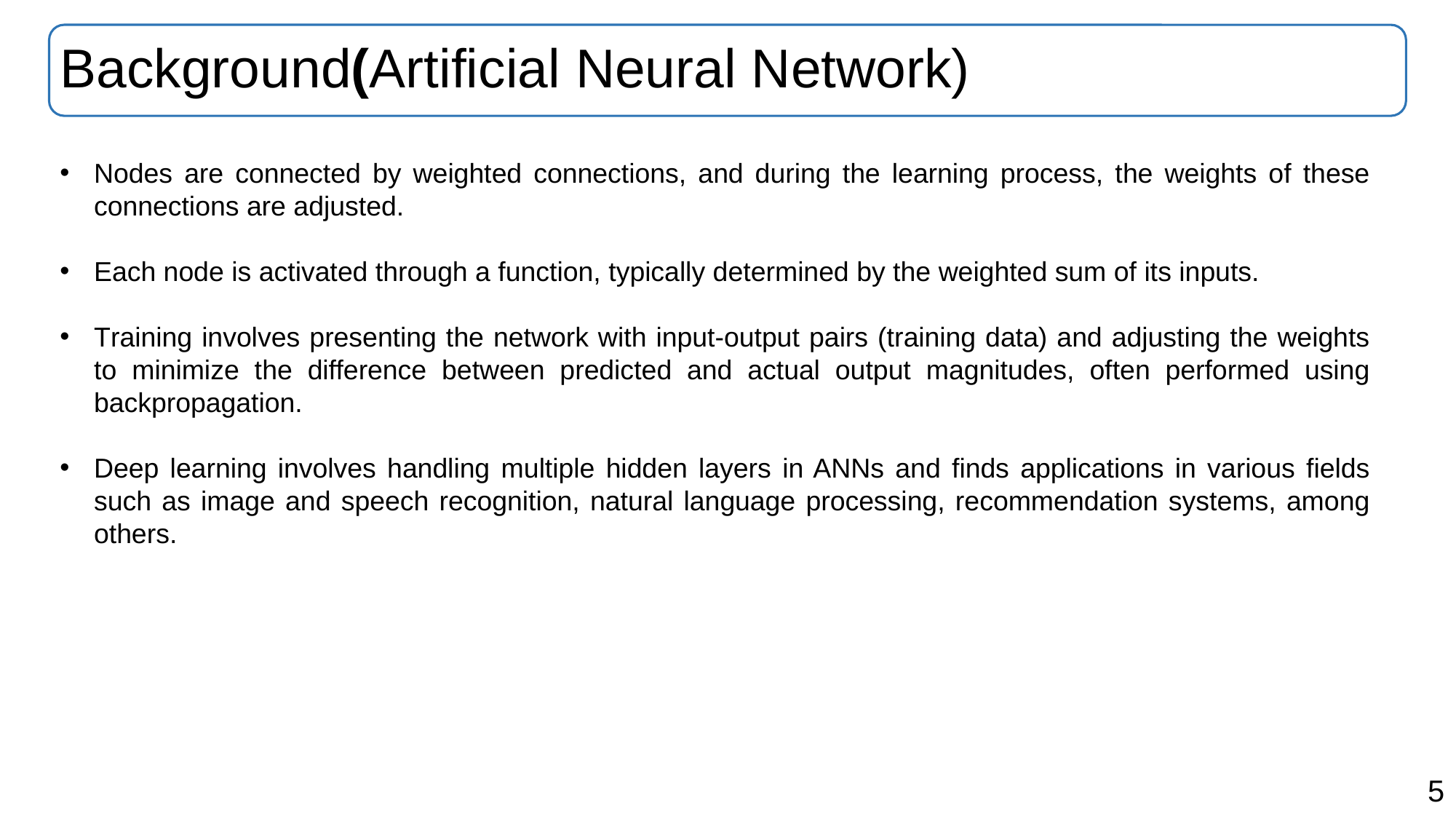

# Background(Artificial Neural Network)
Nodes are connected by weighted connections, and during the learning process, the weights of these connections are adjusted.

Each node is activated through a function, typically determined by the weighted sum of its inputs.

Training involves presenting the network with input-output pairs (training data) and adjusting the weights to minimize the difference between predicted and actual output magnitudes, often performed using backpropagation.

Deep learning involves handling multiple hidden layers in ANNs and finds applications in various fields such as image and speech recognition, natural language processing, recommendation systems, among others.